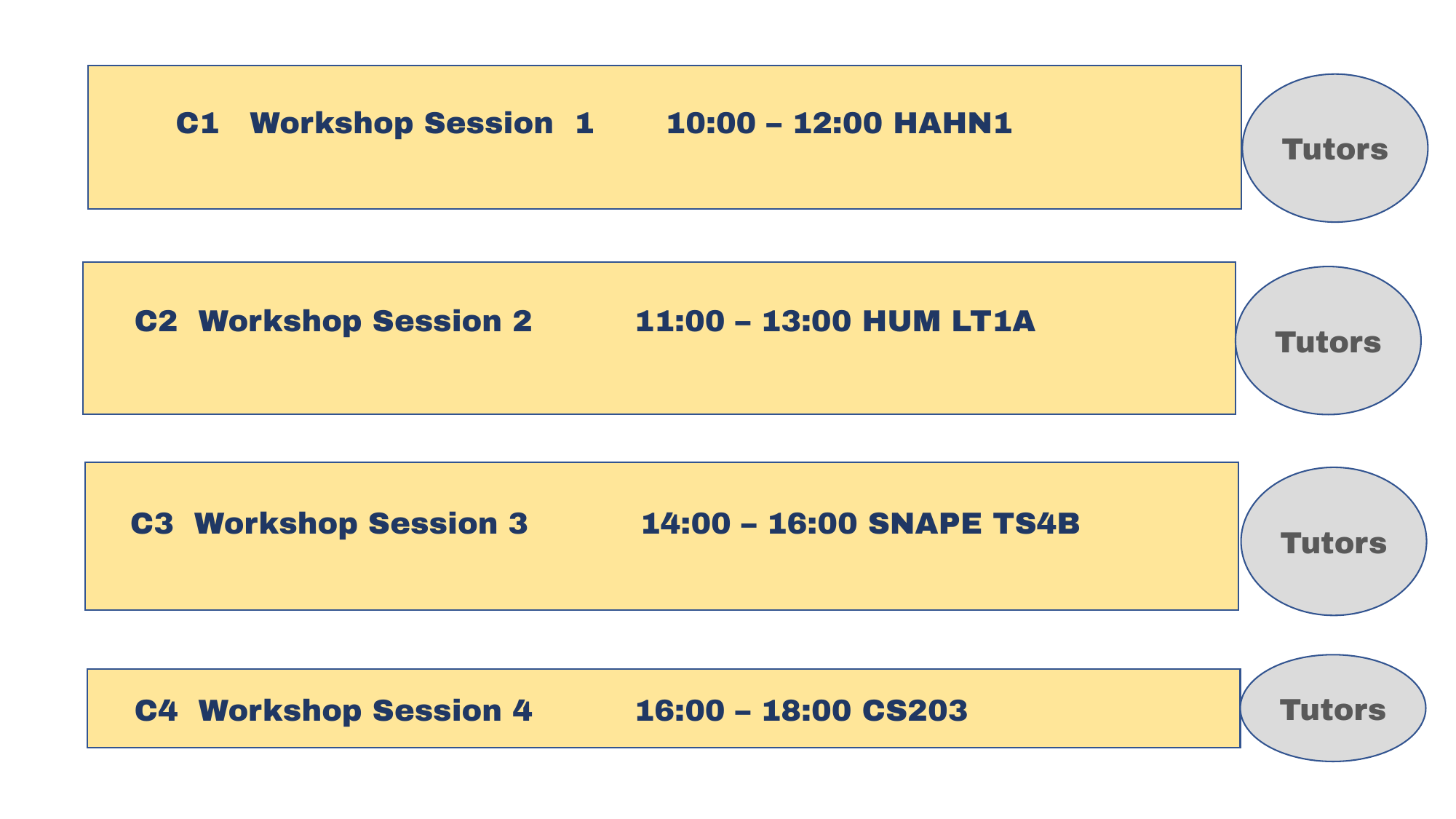

Tutors
C1   Workshop Session  1       10:00 – 12:00 HAHN1

Tutors
C2  Workshop Session 2          11:00 – 13:00 HUM LT1A

Tutors
C3  Workshop Session 3           14:00 – 16:00 SNAPE TS4B
Tutors

C4  Workshop Session 4          16:00 – 18:00 CS203